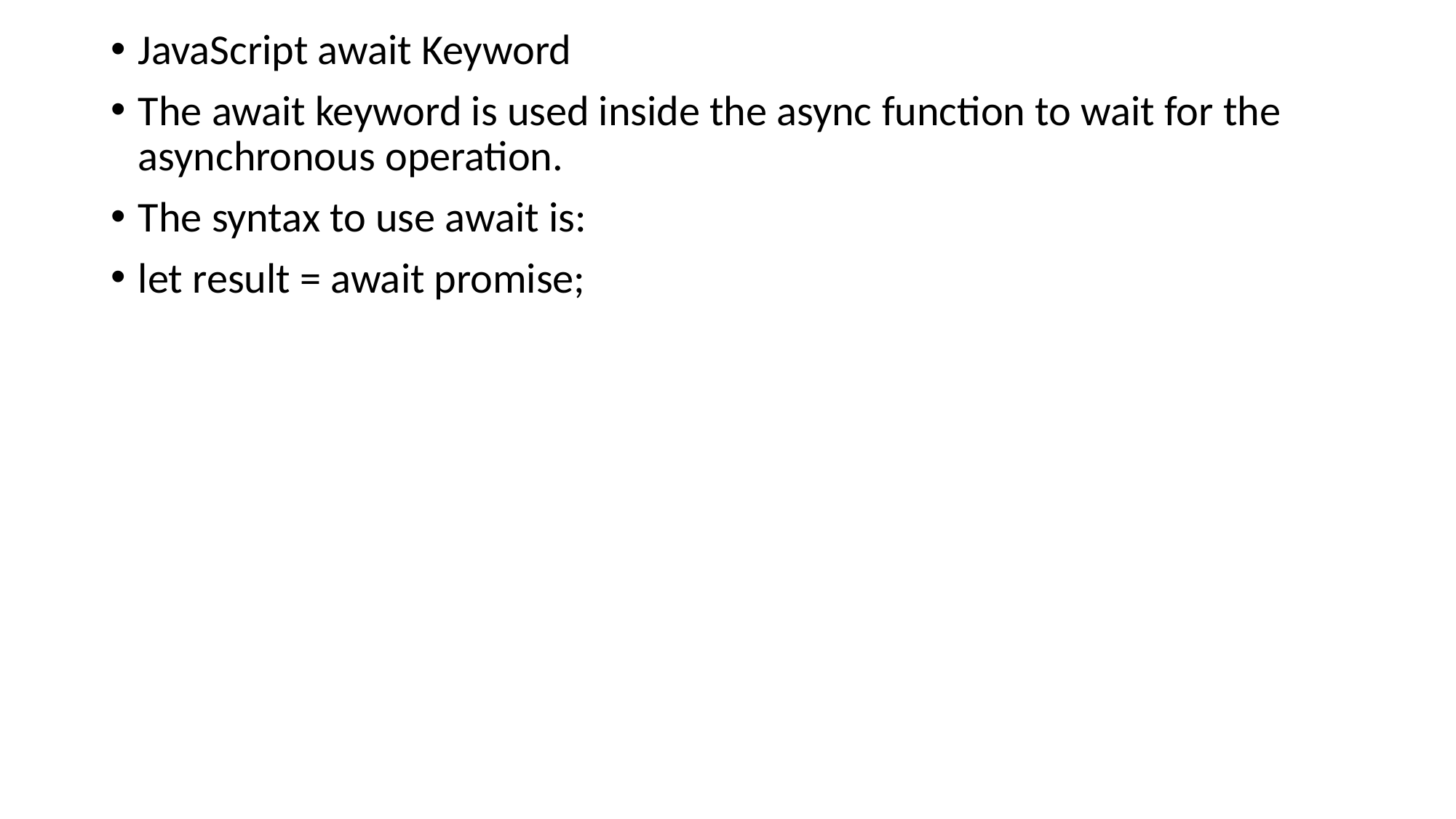

JavaScript await Keyword
The await keyword is used inside the async function to wait for the asynchronous operation.
The syntax to use await is:
let result = await promise;